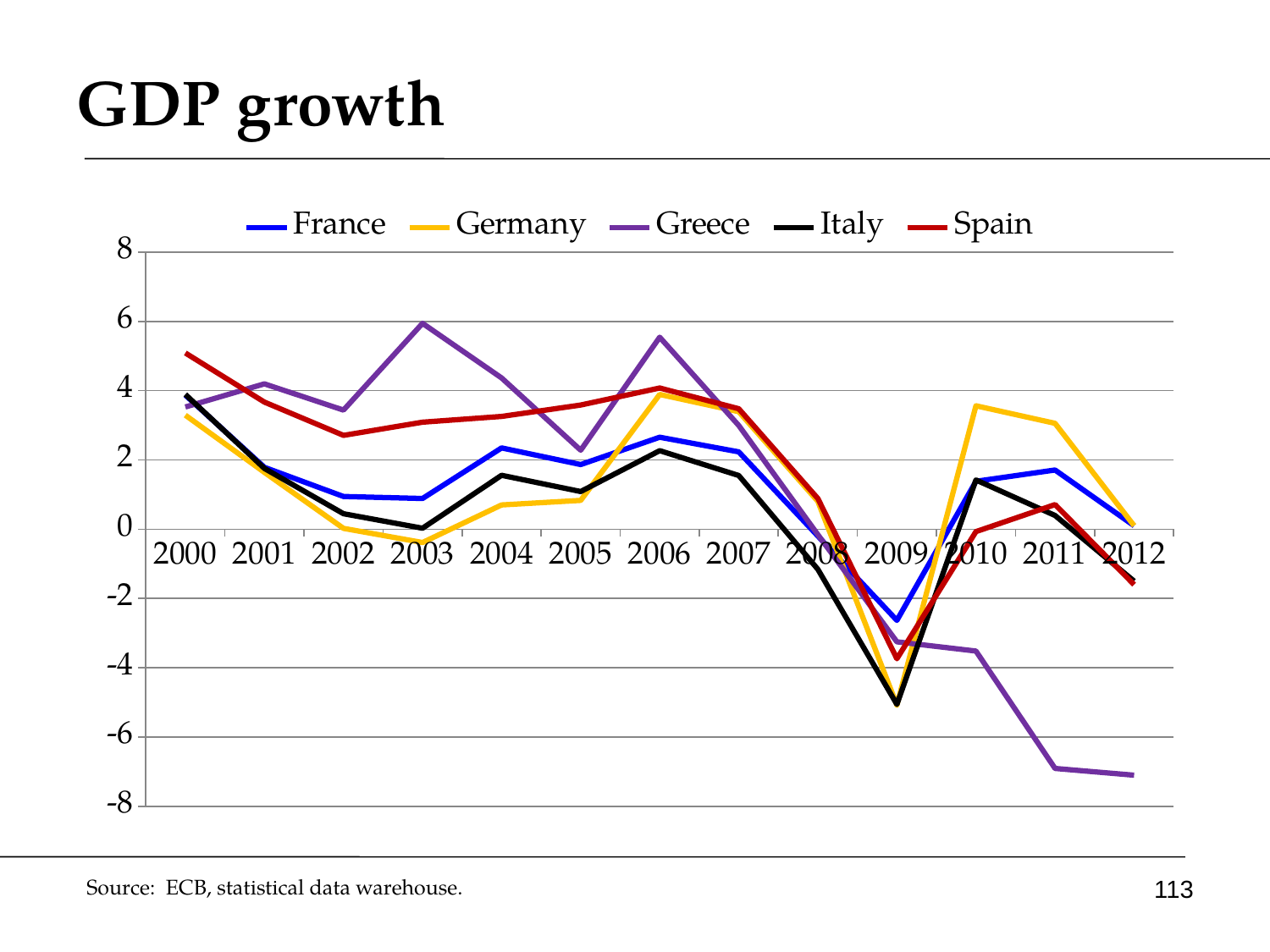

# GDP growth

### Chart

| Category | France | Germany | Greece | Italy | Spain |
|---|---|---|---|---|---|
| 2000 | 3.8709999999999987 | 3.292 | 3.529 | 3.8929999999999967 | 5.088 |
| 2001 | 1.788 | 1.6419999999999944 | 4.1969999999999965 | 1.756 | 3.671 |
| 2002 | 0.946 | 0.024 | 3.44 | 0.446 | 2.71 |
| 2003 | 0.888 | -0.38500000000000145 | 5.944 | 0.028 | 3.0909999999999997 |
| 2004 | 2.347 | 0.7000000000000006 | 4.3669999999999956 | 1.5569999999999948 | 3.257 |
| 2005 | 1.867 | 0.8330000000000006 | 2.281 | 1.088 | 3.585 |
| 2006 | 2.657 | 3.8909999999999987 | 5.543 | 2.269 | 4.077 |
| 2007 | 2.234 | 3.3939999999999997 | 2.9959999999999987 | 1.5509999999999948 | 3.4789999999999988 |
| 2008 | -0.197 | 0.806 | -0.15700000000000044 | -1.157 | 0.888 |
| 2009 | -2.6319999999999997 | -5.078 | -3.251 | -5.0569999999999995 | -3.74 |
| 2010 | 1.3839999999999943 | 3.564 | -3.5169999999999977 | 1.422999999999993 | -0.07000000000000002 |
| 2011 | 1.71 | 3.058 | -6.906 | 0.39600000000000163 | 0.7100000000000006 |
| 2012 | 0.1 | 0.1 | -7.1 | -1.5 | -1.6 |
113
Source:  ECB, statistical data warehouse.